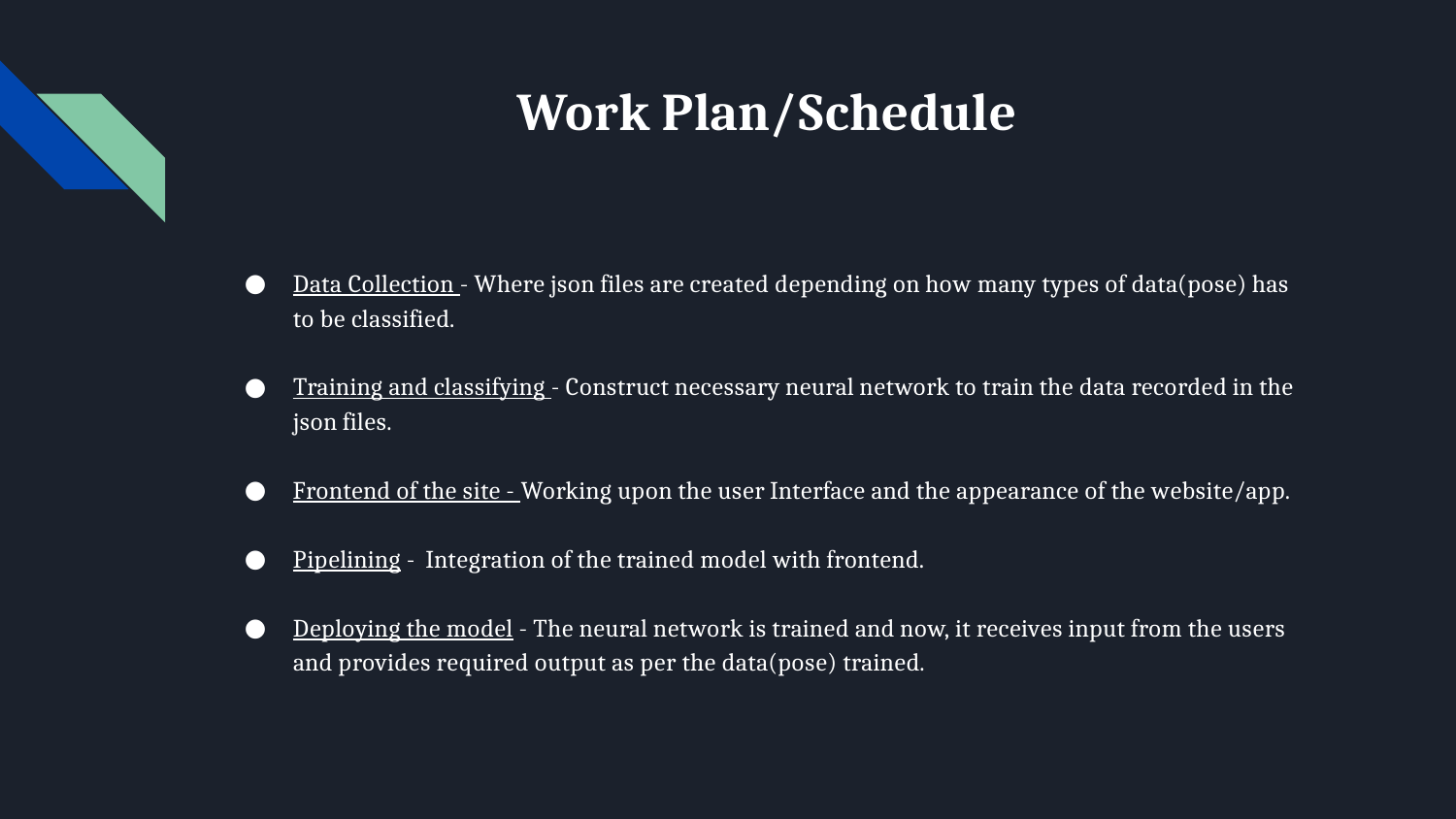

# Work Plan/Schedule

Data Collection - Where json files are created depending on how many types of data(pose) has to be classified.

Training and classifying - Construct necessary neural network to train the data recorded in the json files.

Frontend of the site - Working upon the user Interface and the appearance of the website/app.

Pipelining -  Integration of the trained model with frontend.

Deploying the model - The neural network is trained and now, it receives input from the users and provides required output as per the data(pose) trained.